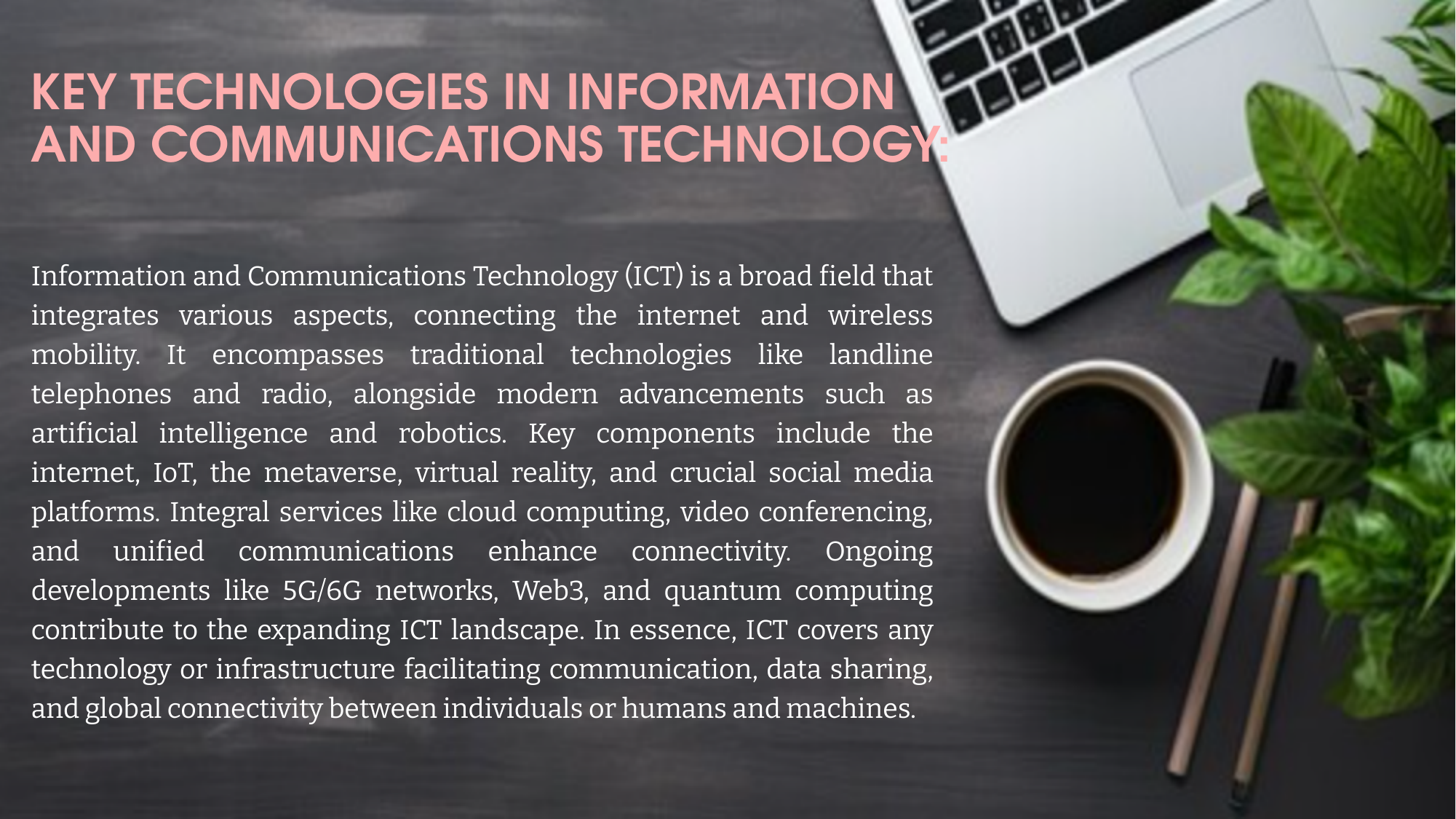

# Key Technologies in Information and Communications Technology:
Information and Communications Technology (ICT) is a broad field that integrates various aspects, connecting the internet and wireless mobility. It encompasses traditional technologies like landline telephones and radio, alongside modern advancements such as artificial intelligence and robotics. Key components include the internet, IoT, the metaverse, virtual reality, and crucial social media platforms. Integral services like cloud computing, video conferencing, and unified communications enhance connectivity. Ongoing developments like 5G/6G networks, Web3, and quantum computing contribute to the expanding ICT landscape. In essence, ICT covers any technology or infrastructure facilitating communication, data sharing, and global connectivity between individuals or humans and machines.